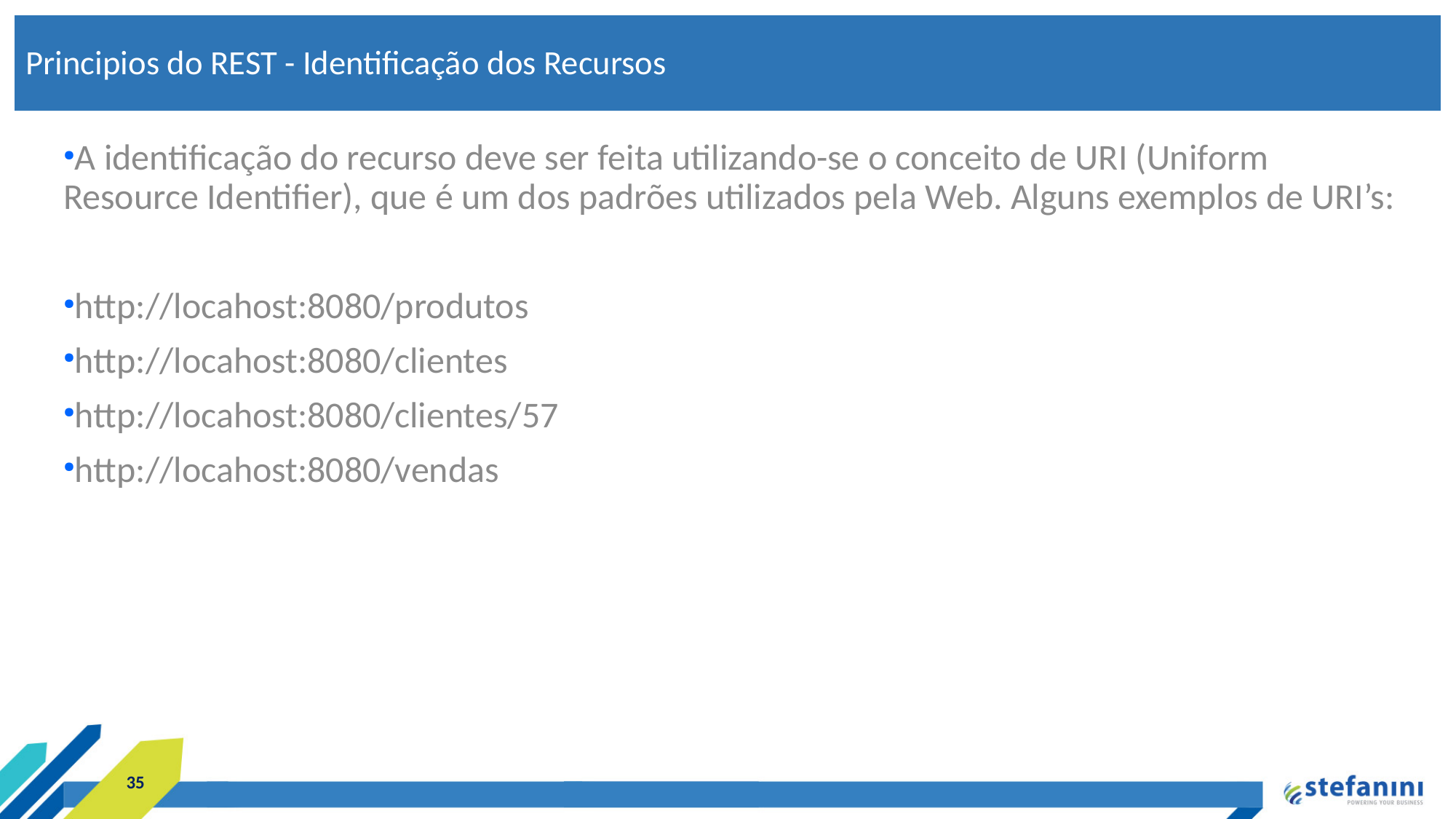

Principios do REST - Identificação dos Recursos

A identificação do recurso deve ser feita utilizando-se o conceito de URI (Uniform Resource Identifier), que é um dos padrões utilizados pela Web. Alguns exemplos de URI’s:

http://locahost:8080/produtos
http://locahost:8080/clientes
http://locahost:8080/clientes/57
http://locahost:8080/vendas
35